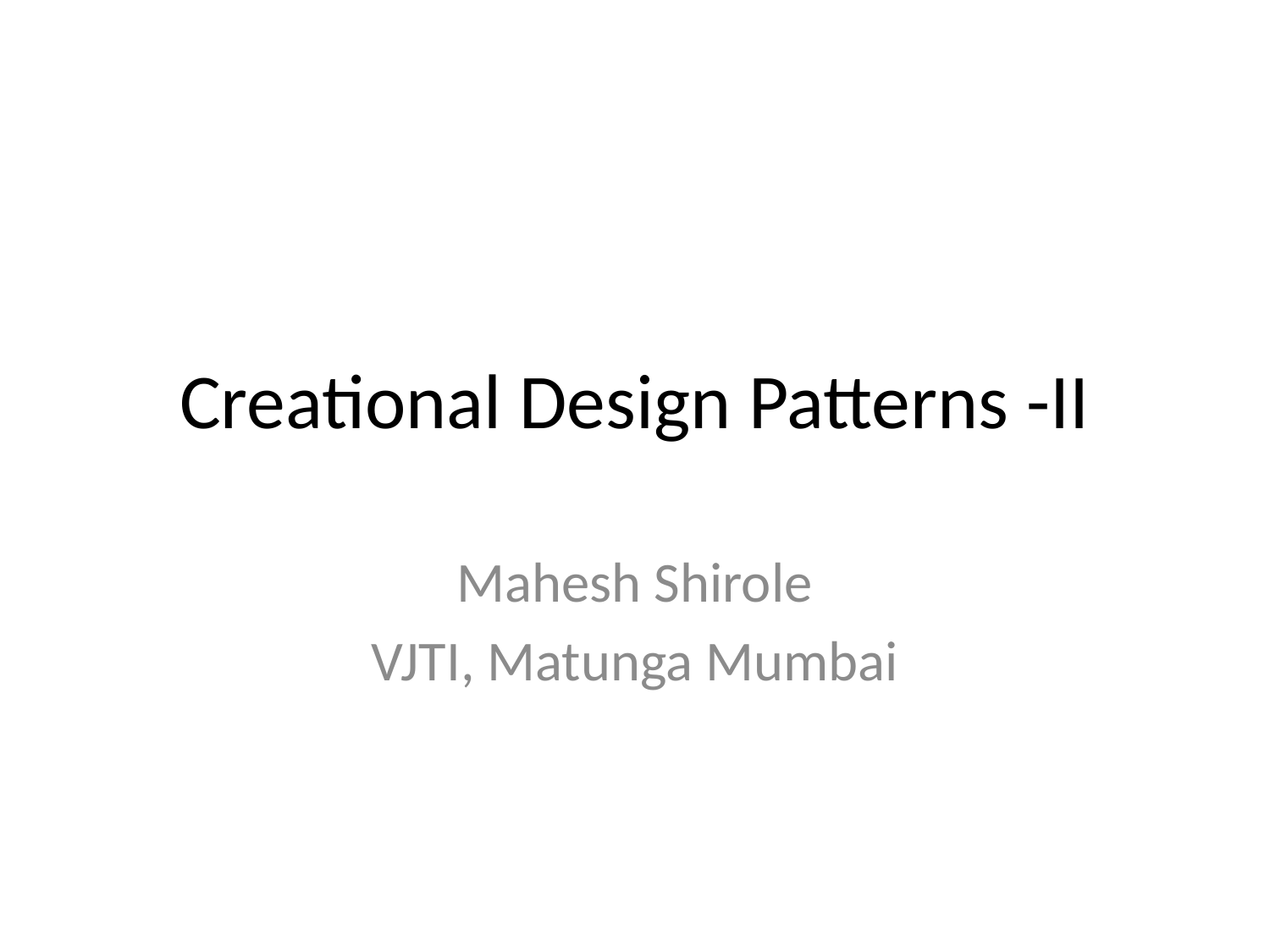

# Creational Design Patterns -II
Mahesh Shirole
VJTI, Matunga Mumbai